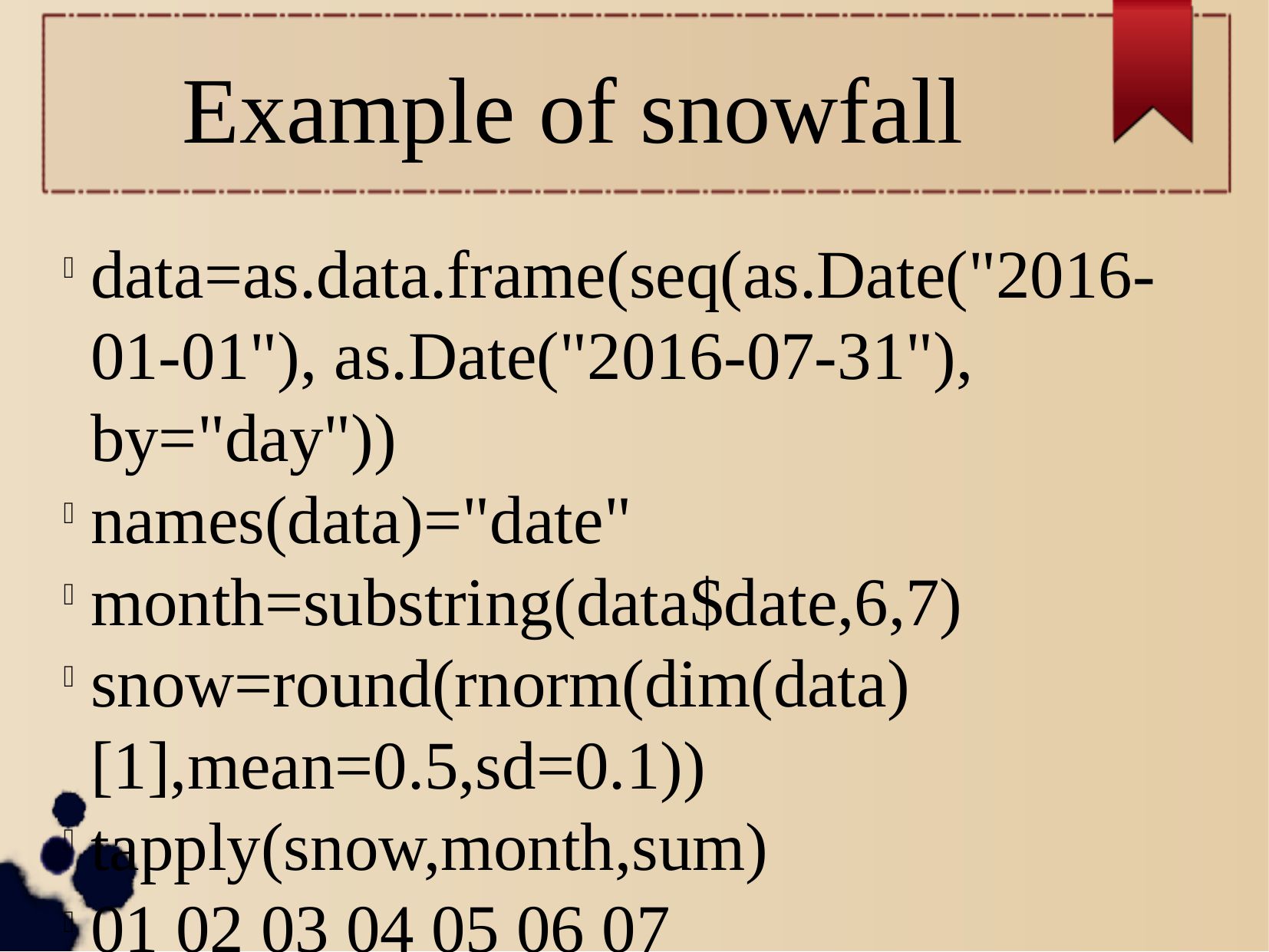

Example of snowfall
data=as.data.frame(seq(as.Date("2016-01-01"), as.Date("2016-07-31"), by="day"))
names(data)="date"
month=substring(data$date,6,7)
snow=round(rnorm(dim(data)[1],mean=0.5,sd=0.1))
tapply(snow,month,sum)
01 02 03 04 05 06 07
20 17 11 18 20 15 14